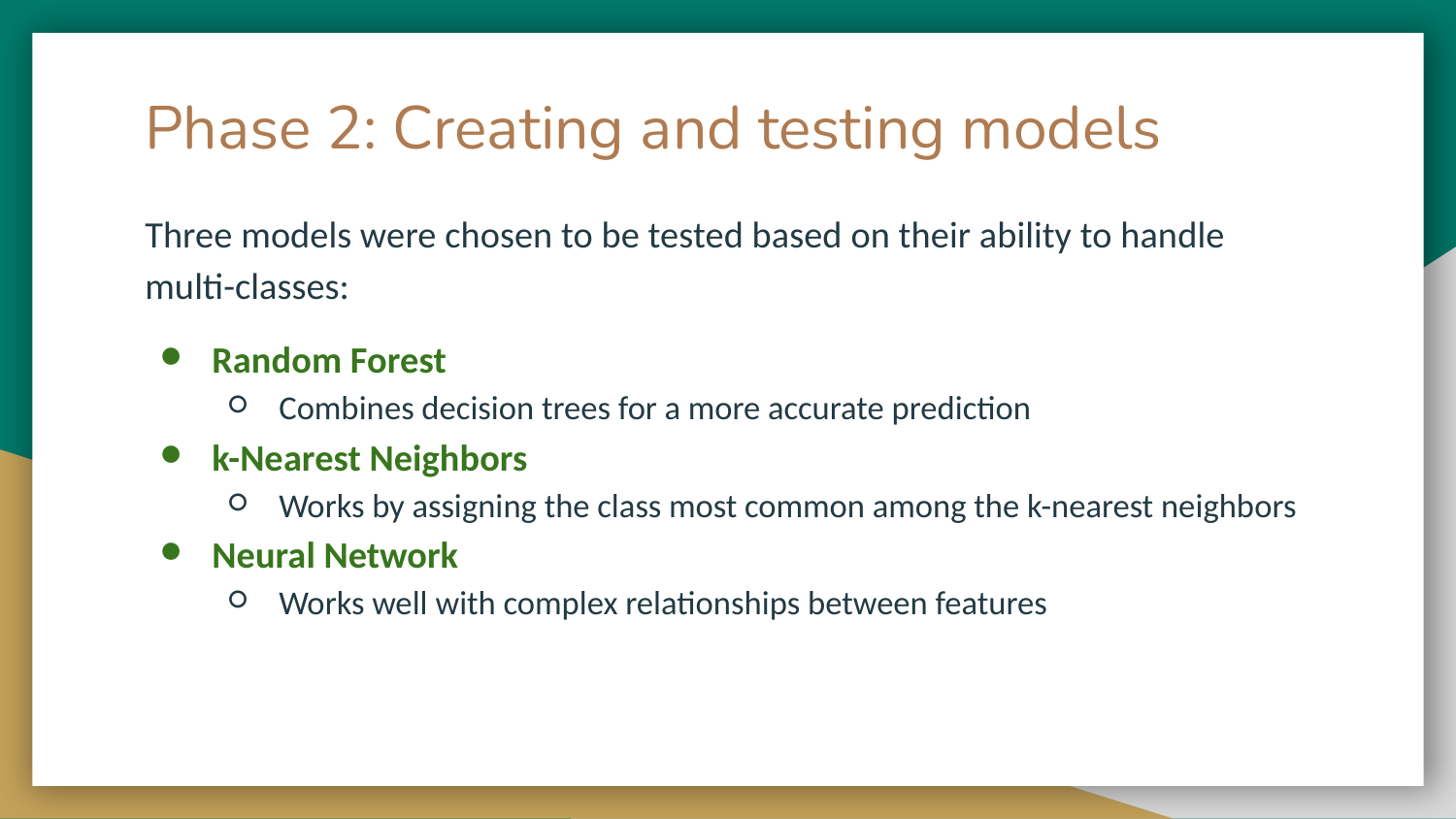

# Phase 2: Creating and testing models
Three models were chosen to be tested based on their ability to handle multi-classes:
Random Forest
Combines decision trees for a more accurate prediction
k-Nearest Neighbors
Works by assigning the class most common among the k-nearest neighbors
Neural Network
Works well with complex relationships between features